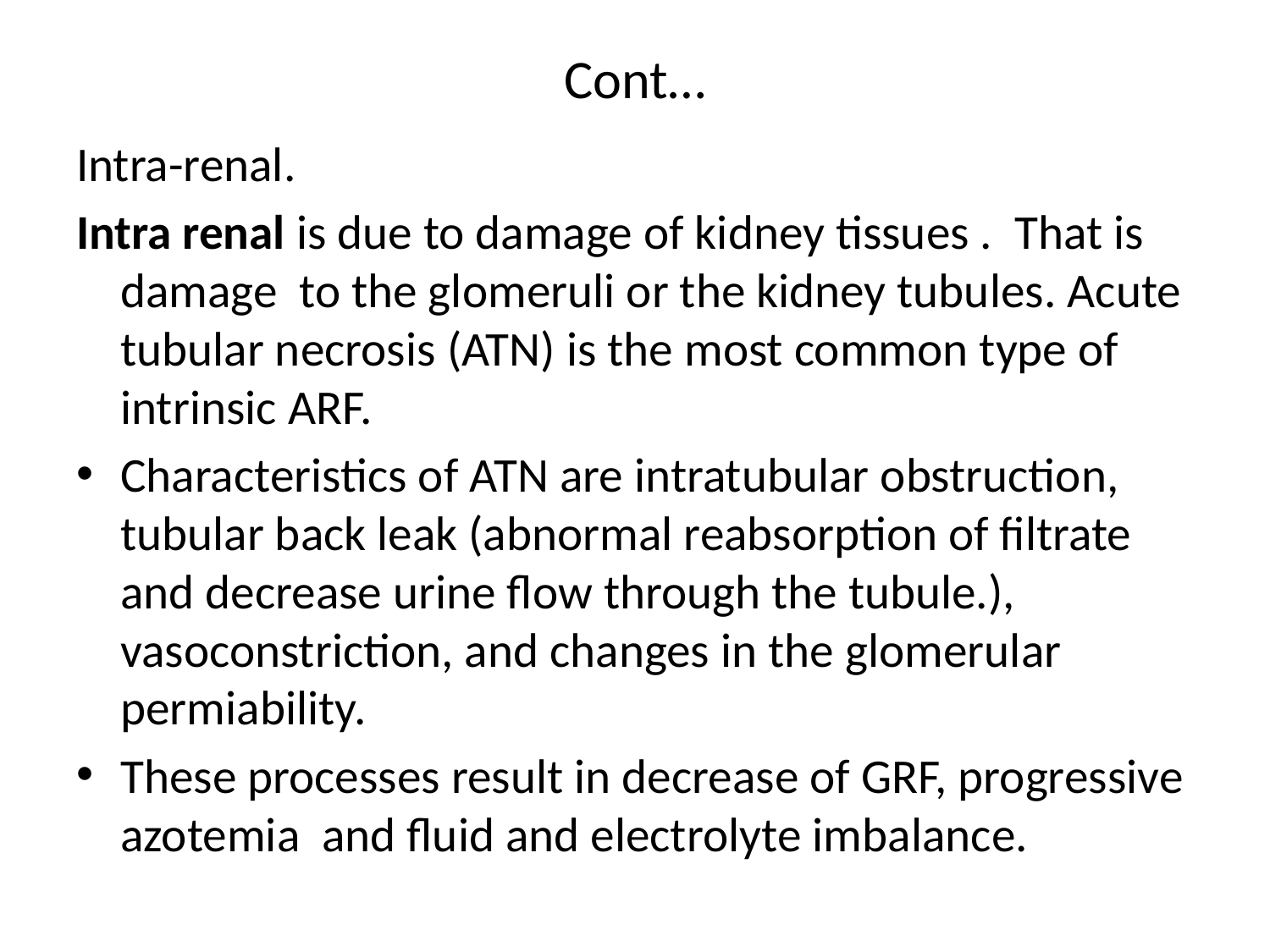

# Cont…
Intra-renal.
Intra renal is due to damage of kidney tissues .  That is damage  to the glomeruli or the kidney tubules. Acute tubular necrosis (ATN) is the most common type of intrinsic ARF.
Characteristics of ATN are intratubular obstruction, tubular back leak (abnormal reabsorption of filtrate and decrease urine flow through the tubule.), vasoconstriction, and changes in the glomerular permiability.
These processes result in decrease of GRF, progressive azotemia  and fluid and electrolyte imbalance.